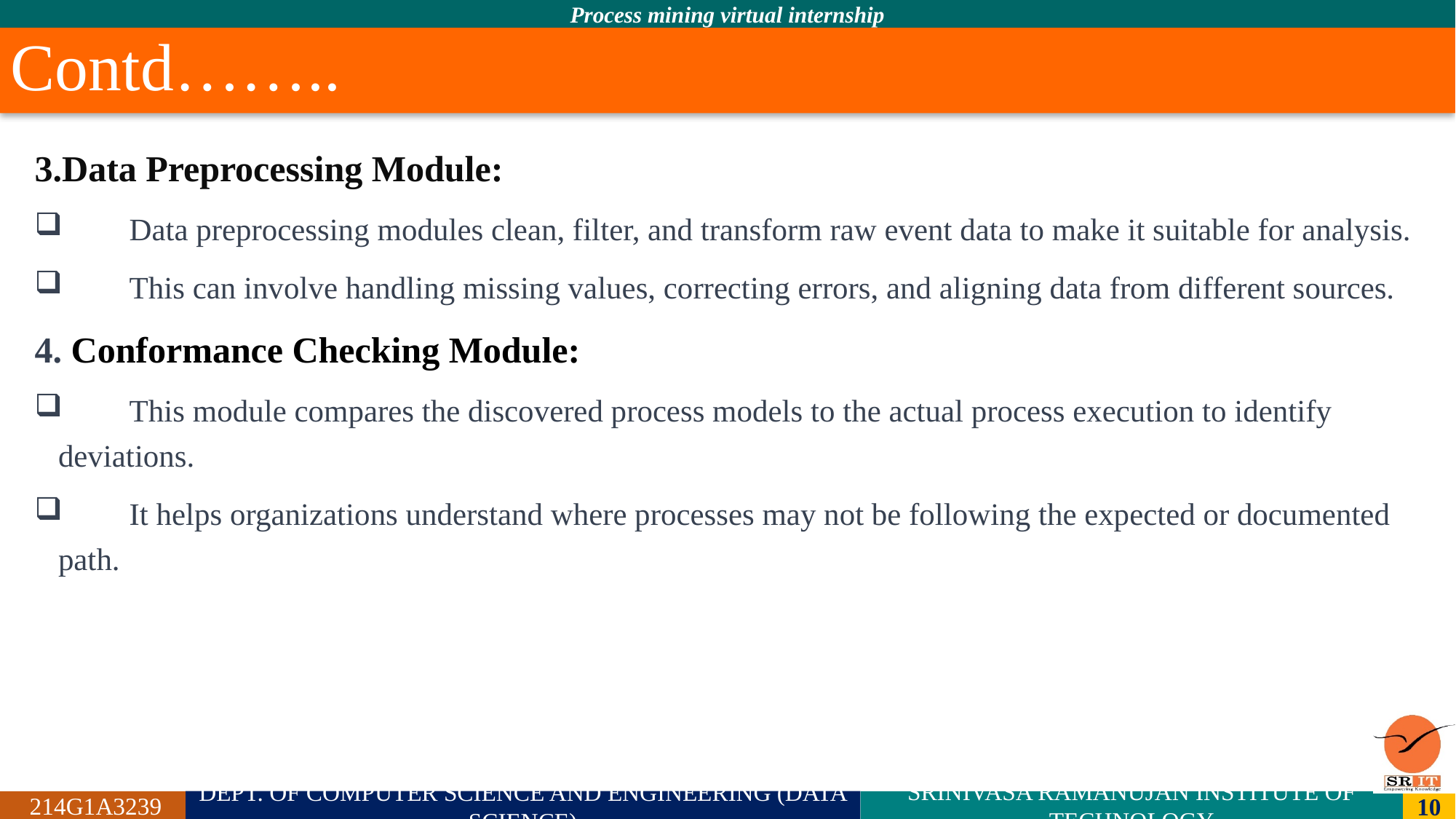

# Contd……..
3.Data Preprocessing Module:
         Data preprocessing modules clean, filter, and transform raw event data to make it suitable for analysis.
         This can involve handling missing values, correcting errors, and aligning data from different sources.
4. Conformance Checking Module:
         This module compares the discovered process models to the actual process execution to identify deviations.
         It helps organizations understand where processes may not be following the expected or documented path.